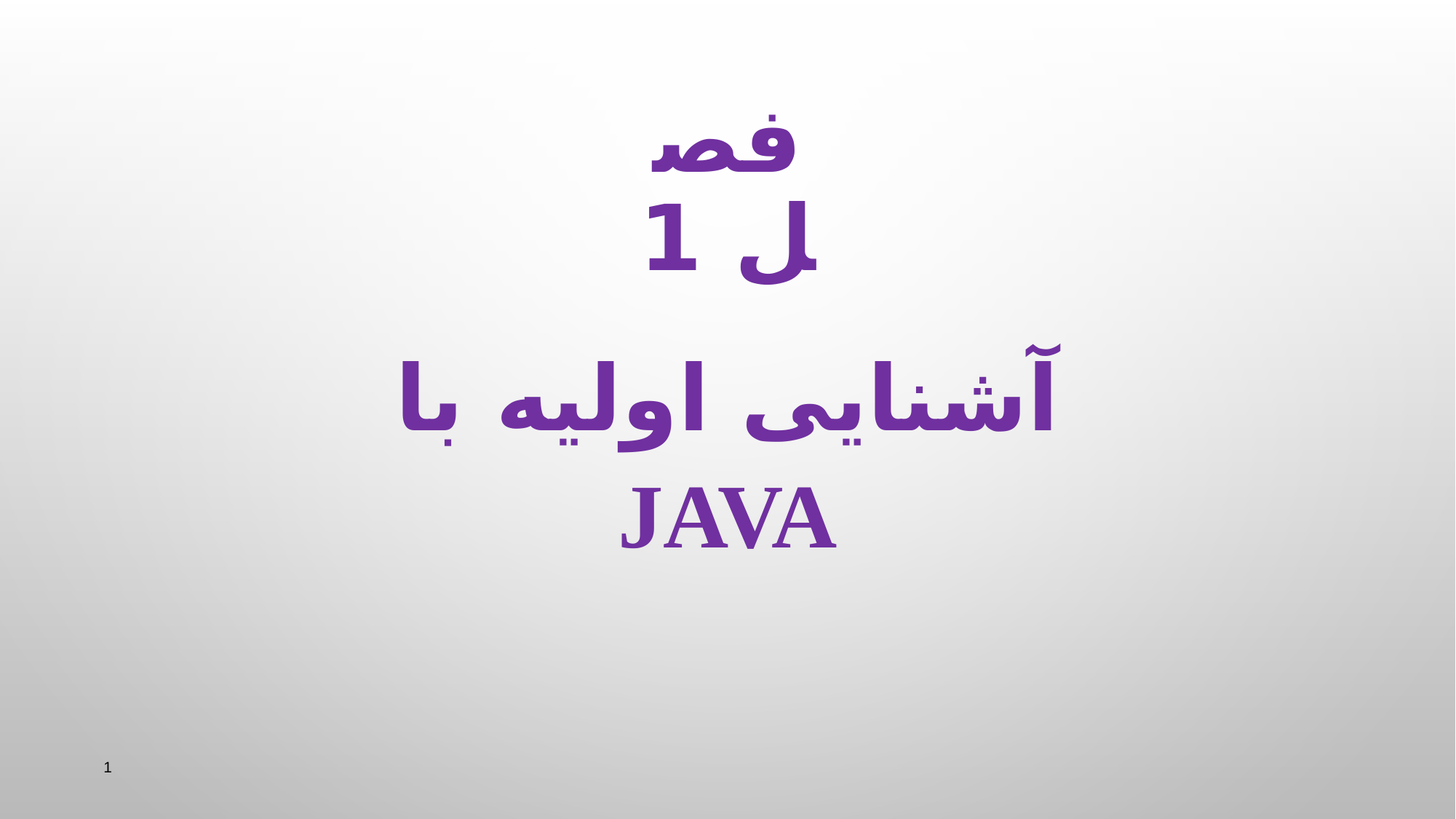

# فصل 1
آشنایی اولیه با JAVA

1